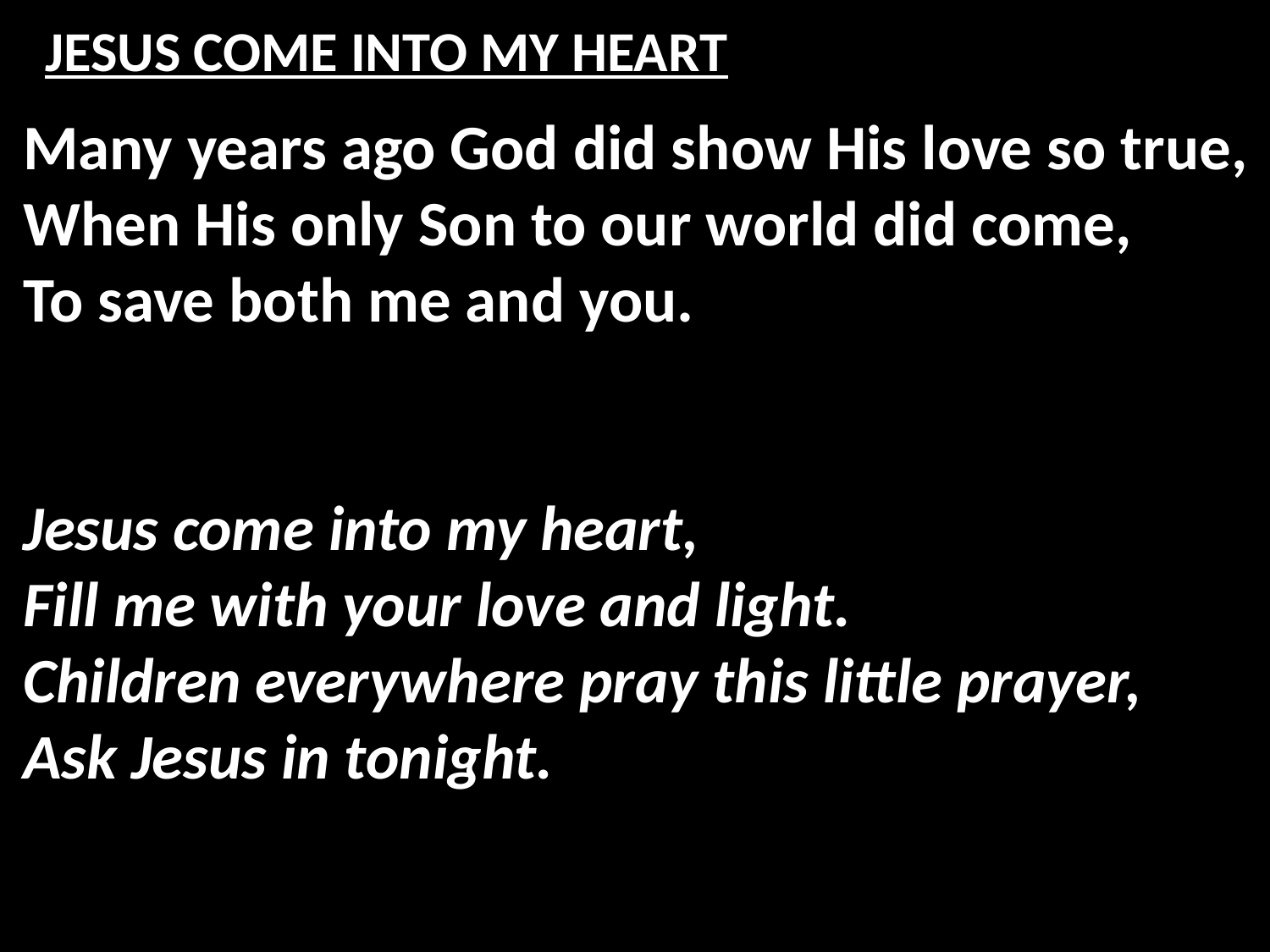

# JESUS COME INTO MY HEART
Many years ago God did show His love so true,
When His only Son to our world did come,
To save both me and you.

Jesus come into my heart,
Fill me with your love and light.
Children everywhere pray this little prayer,
Ask Jesus in tonight.